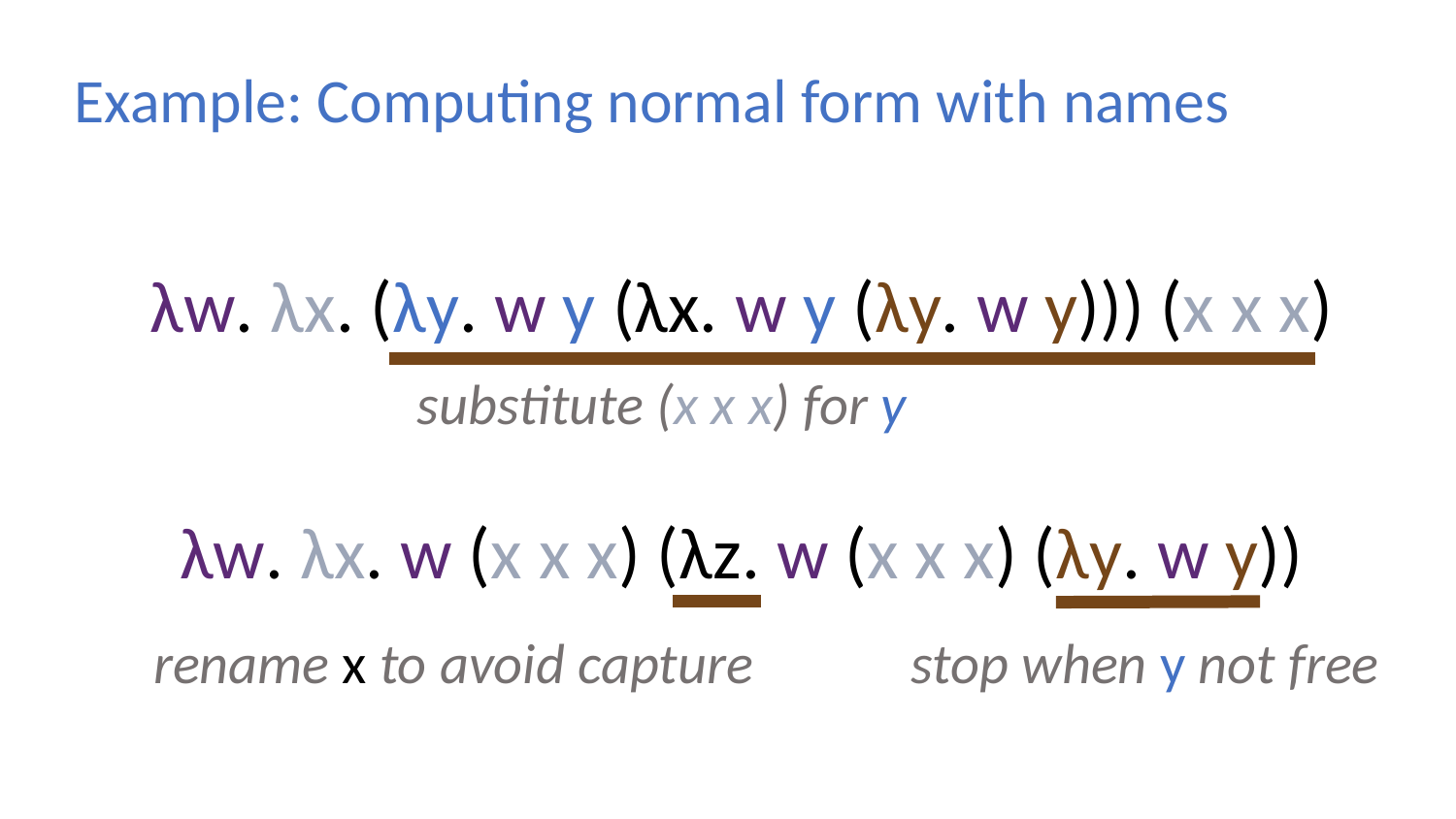

# Example: Computing normal form with names

λw. λx. (λy. w y (λx. w y (λy. w y))) (x x x)

λw. λx. w (x x x) (λz. w (x x x) (λy. w y))

substitute (x x x) for y
stop when y not free
rename x to avoid capture